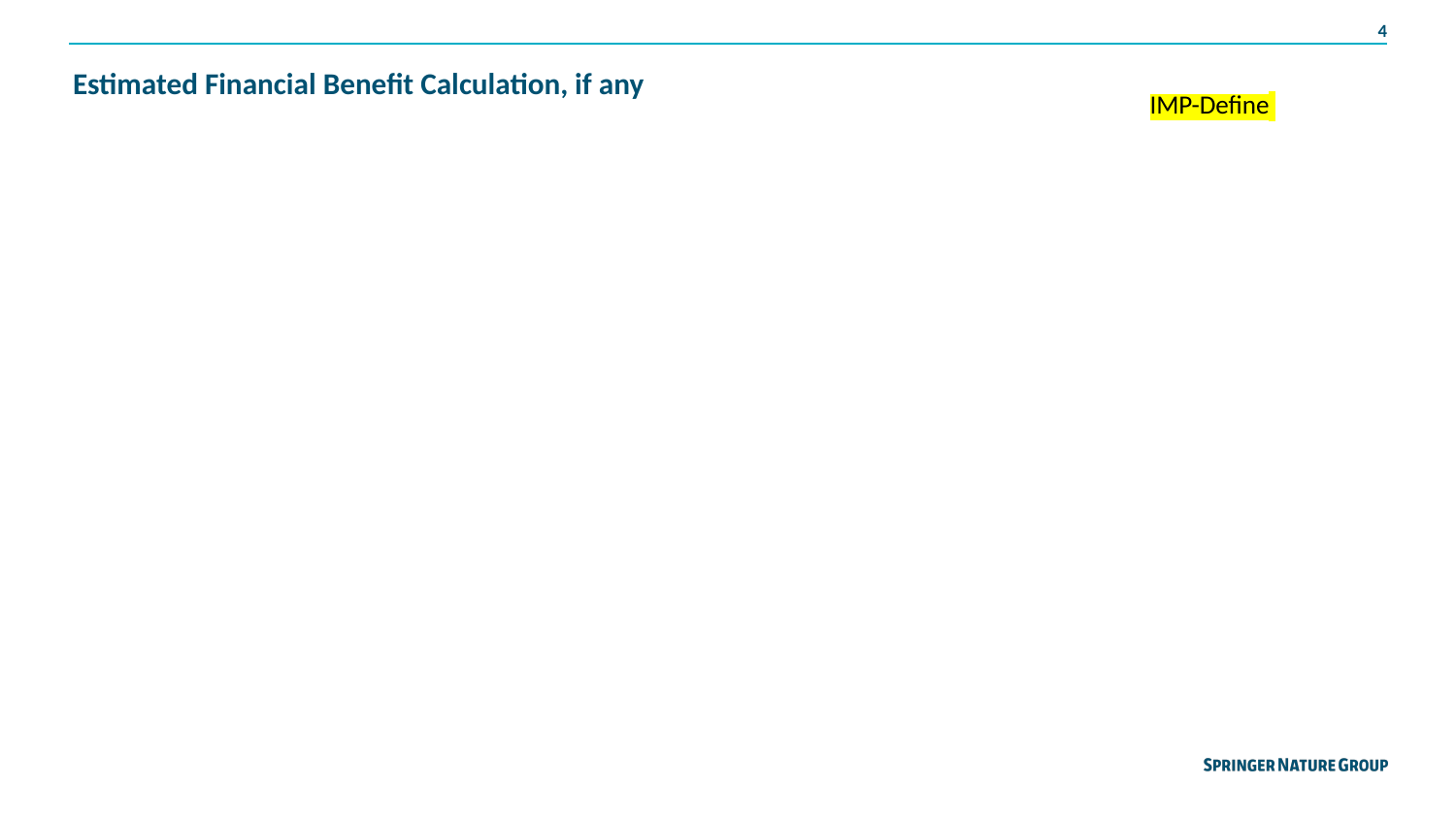

# Estimated Financial Benefit Calculation, if any
IMP-Define